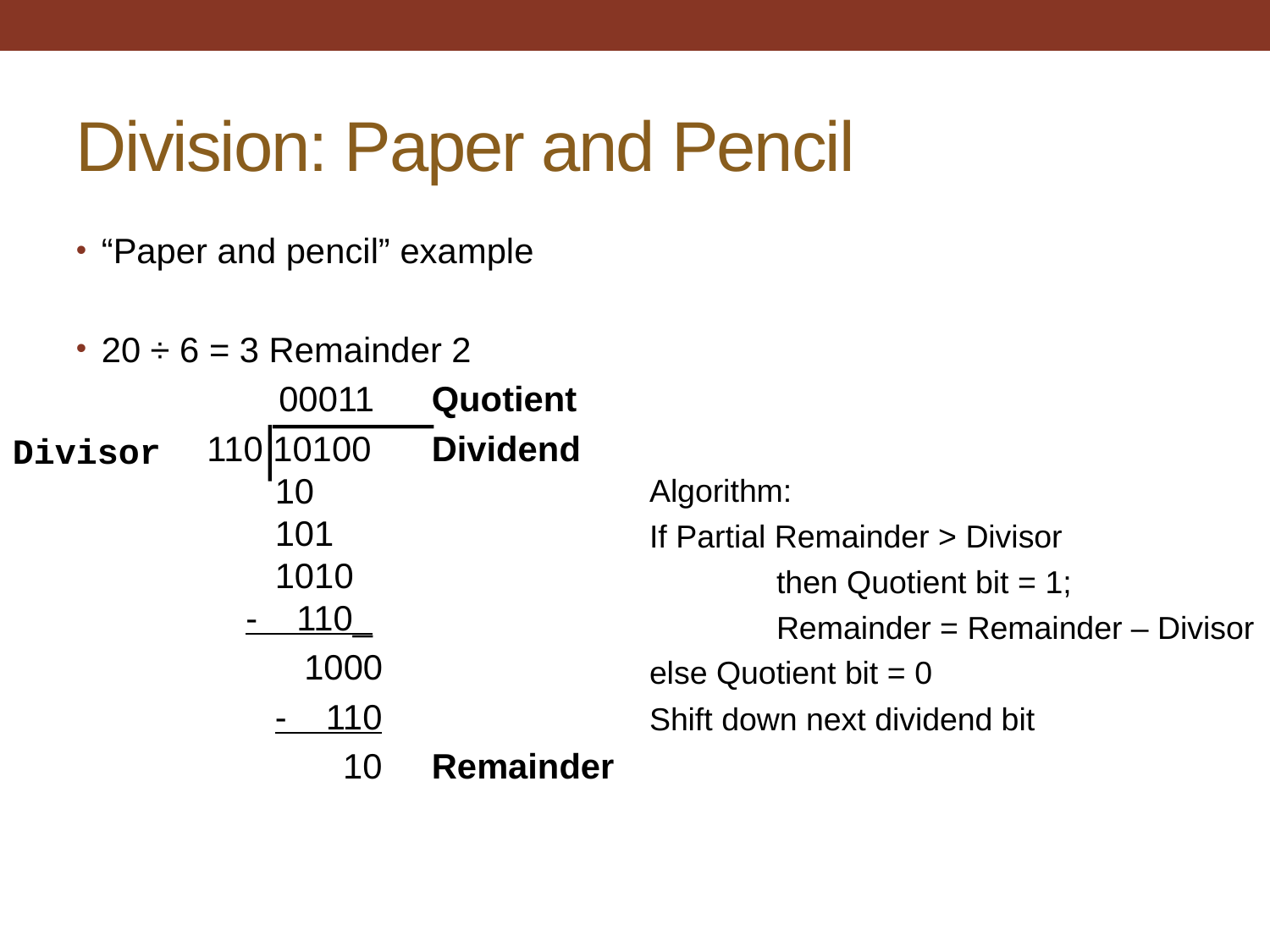

# Division: Paper and Pencil
“Paper and pencil” example

20 ÷ 6 = 3 Remainder 2
             00011	Quotient
	   110 10100 	Dividend
          10
          101
          1010
       -    110_
	             1000
	          -    110
	                 10	Remainder

Divisor

Algorithm:
If Partial Remainder > Divisor
 	then Quotient bit = 1;
  	Remainder = Remainder – Divisor
else Quotient bit = 0
Shift down next dividend bit